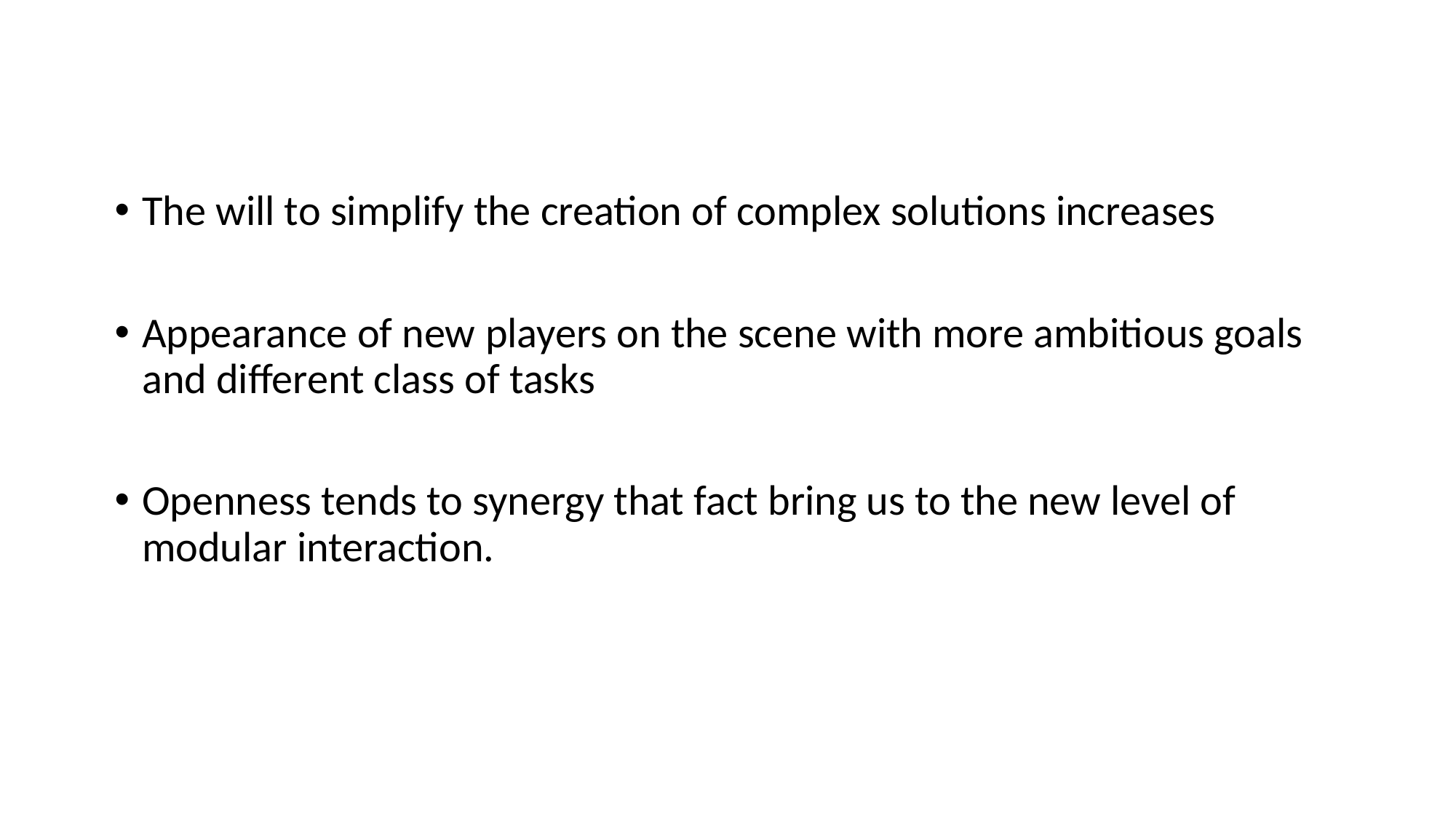

The will to simplify the creation of complex solutions increases

Appearance of new players on the scene with more ambitious goals and different class of tasks

Openness tends to synergy that fact bring us to the new level of modular interaction.